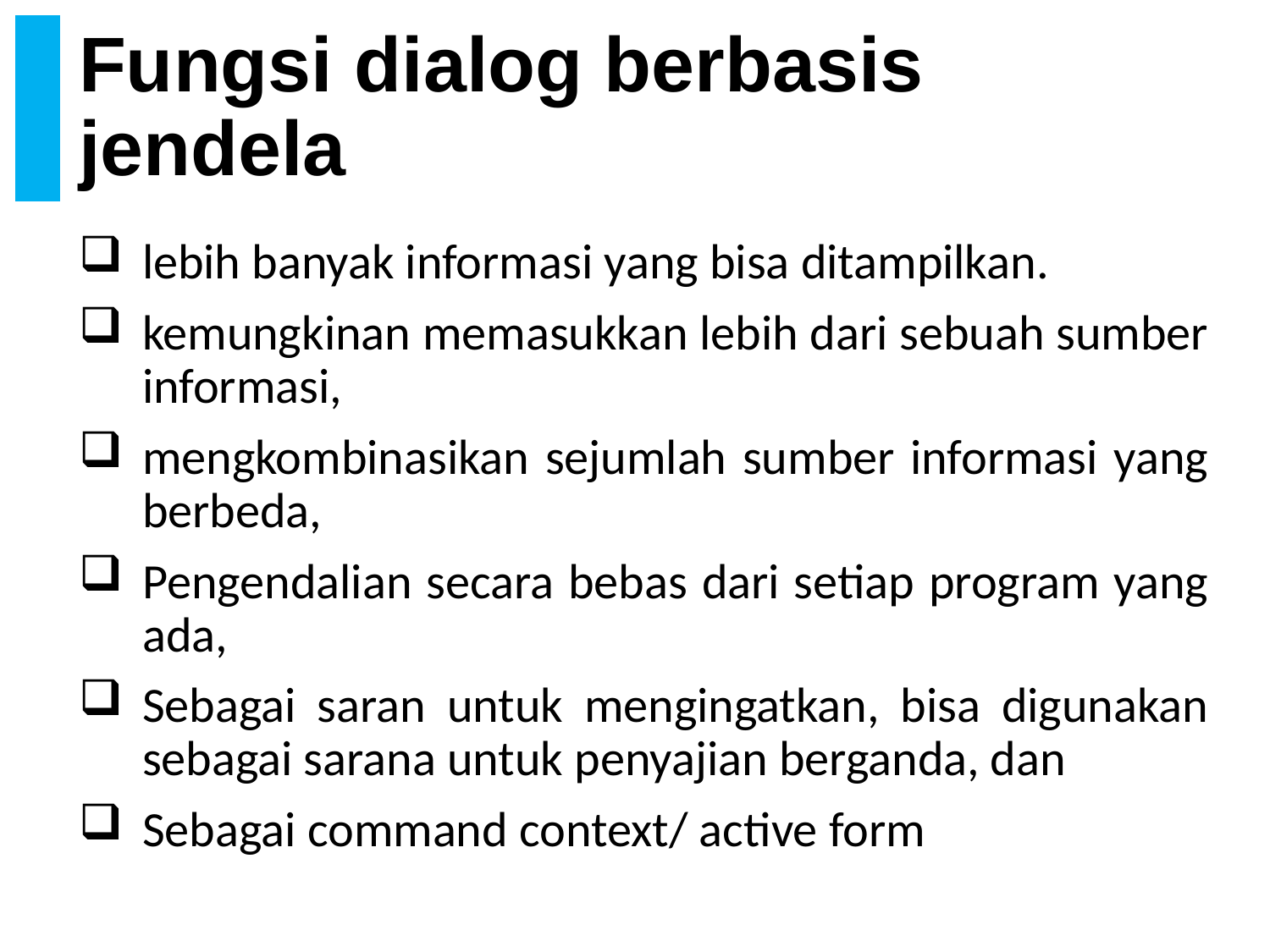

# Fungsi dialog berbasis jendela
lebih banyak informasi yang bisa ditampilkan.
kemungkinan memasukkan lebih dari sebuah sumber informasi,
mengkombinasikan sejumlah sumber informasi yang berbeda,
Pengendalian secara bebas dari setiap program yang ada,
Sebagai saran untuk mengingatkan, bisa digunakan sebagai sarana untuk penyajian berganda, dan
Sebagai command context/ active form